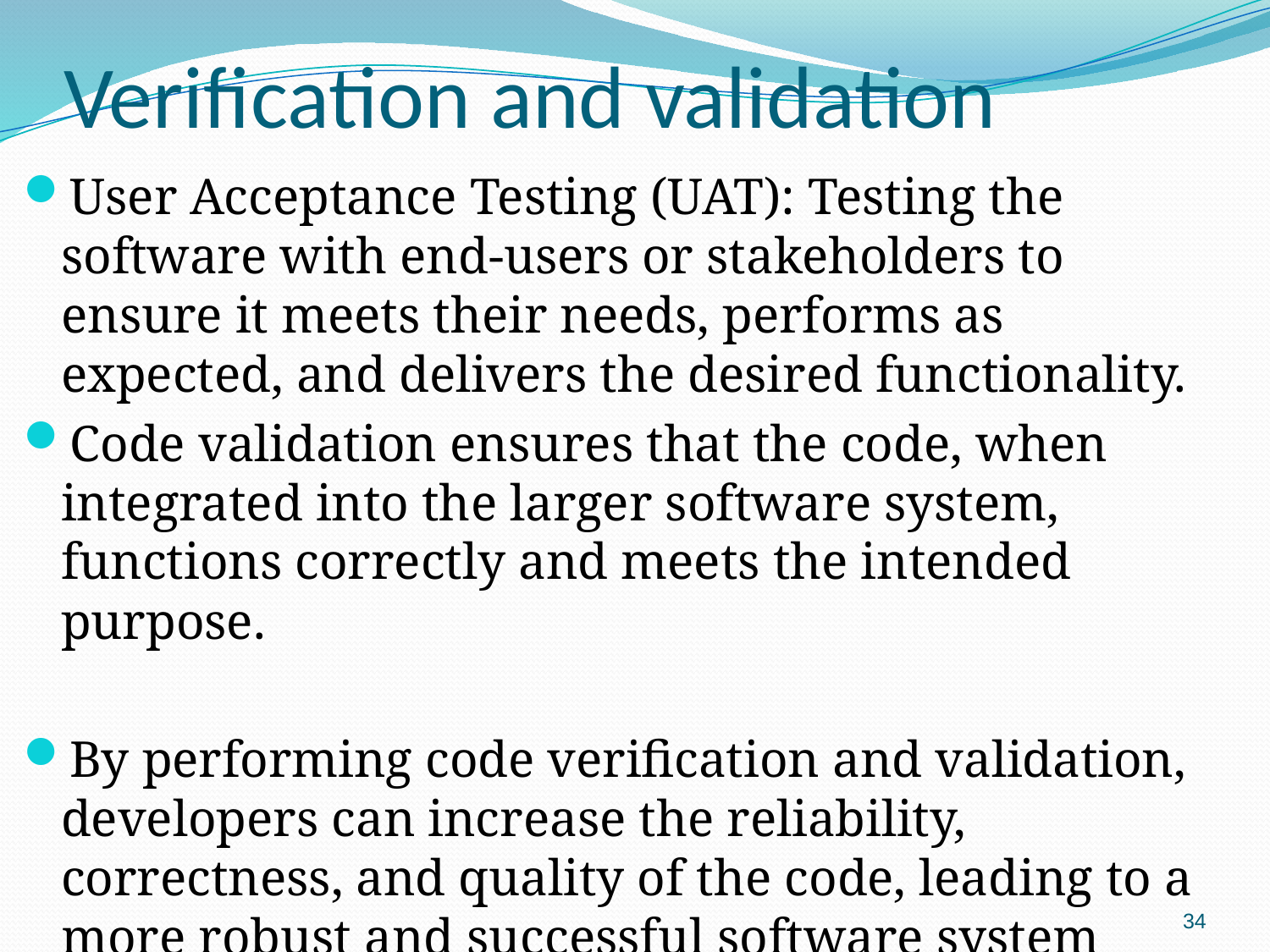

# Verification and validation
User Acceptance Testing (UAT): Testing the software with end-users or stakeholders to ensure it meets their needs, performs as expected, and delivers the desired functionality.
Code validation ensures that the code, when integrated into the larger software system, functions correctly and meets the intended purpose.

By performing code verification and validation, developers can increase the reliability, correctness, and quality of the code, leading to a more robust and successful software system
34